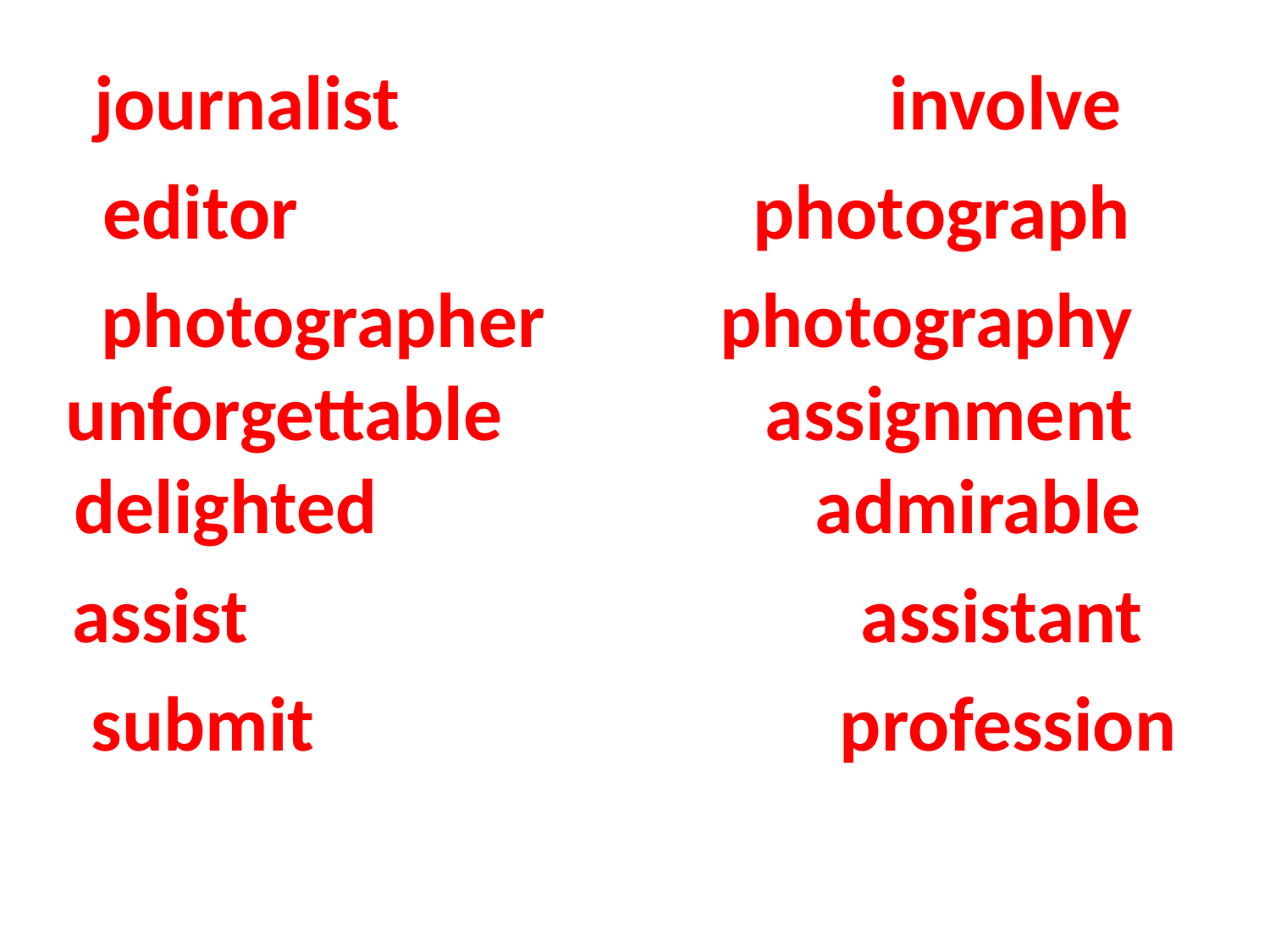

journalist                            involve
editor                          photograph
photographer          photography   unforgettable               assignment     delighted                         admirable
assist                                   assistant
submit                              profession